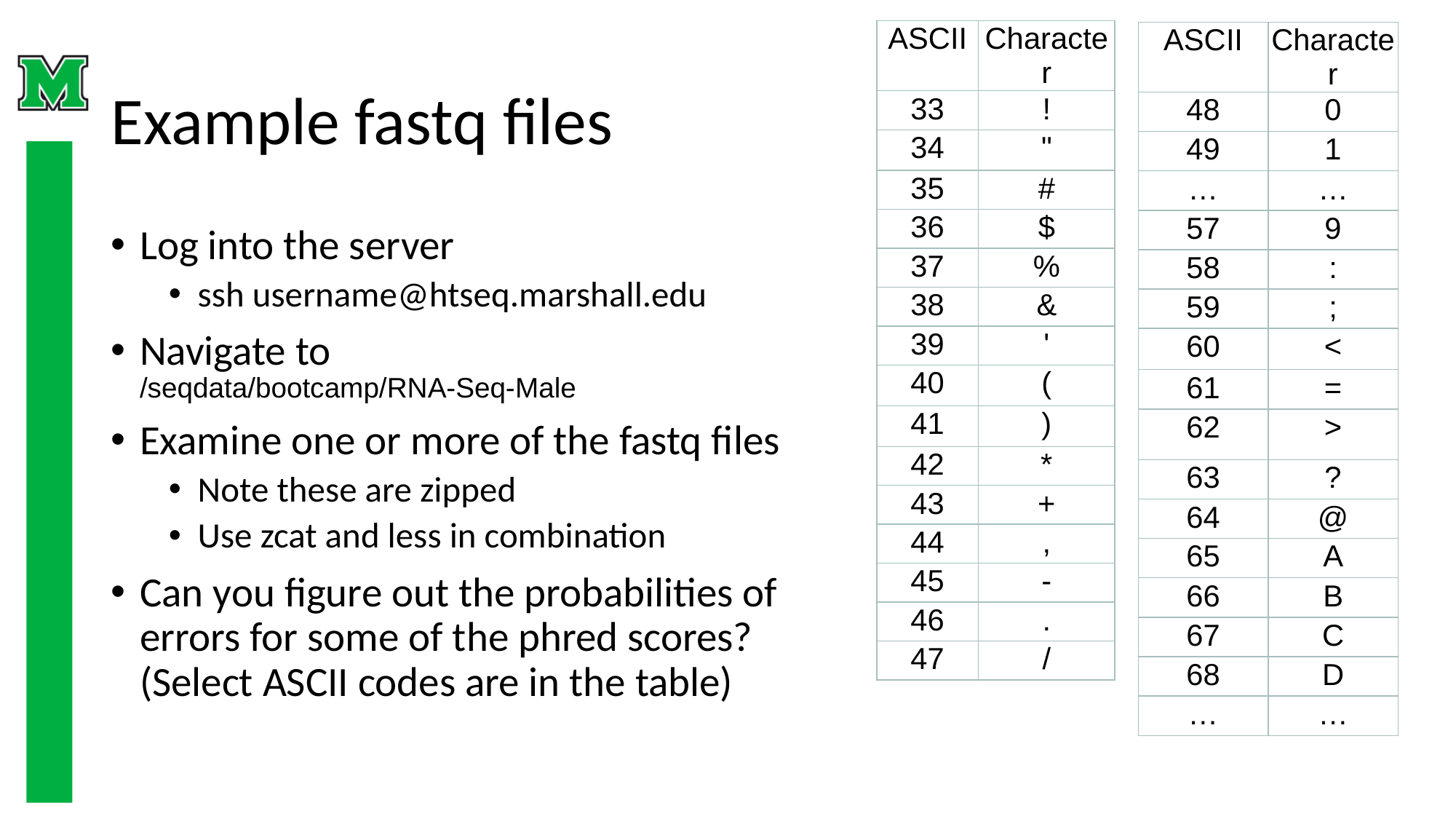

| ASCII | Character |
| --- | --- |
| 33 | ! |
| 34 | " |
| 35 | # |
| 36 | $ |
| 37 | % |
| 38 | & |
| 39 | ' |
| 40 | ( |
| 41 | ) |
| 42 | \* |
| 43 | + |
| 44 | , |
| 45 | - |
| 46 | . |
| 47 | / |
| ASCII | Character |
| --- | --- |
| 48 | 0 |
| 49 | 1 |
| … | … |
| 57 | 9 |
| 58 | : |
| 59 | ; |
| 60 | < |
| 61 | = |
| 62 | > |
| 63 | ? |
| 64 | @ |
| 65 | A |
| 66 | B |
| 67 | C |
| 68 | D |
| … | … |
# Example fastq files
Log into the server
ssh username@htseq.marshall.edu
Navigate to
/seqdata/bootcamp/RNA-Seq-Male
Examine one or more of the fastq files
Note these are zipped
Use zcat and less in combination
Can you figure out the probabilities of errors for some of the phred scores? (Select ASCII codes are in the table)